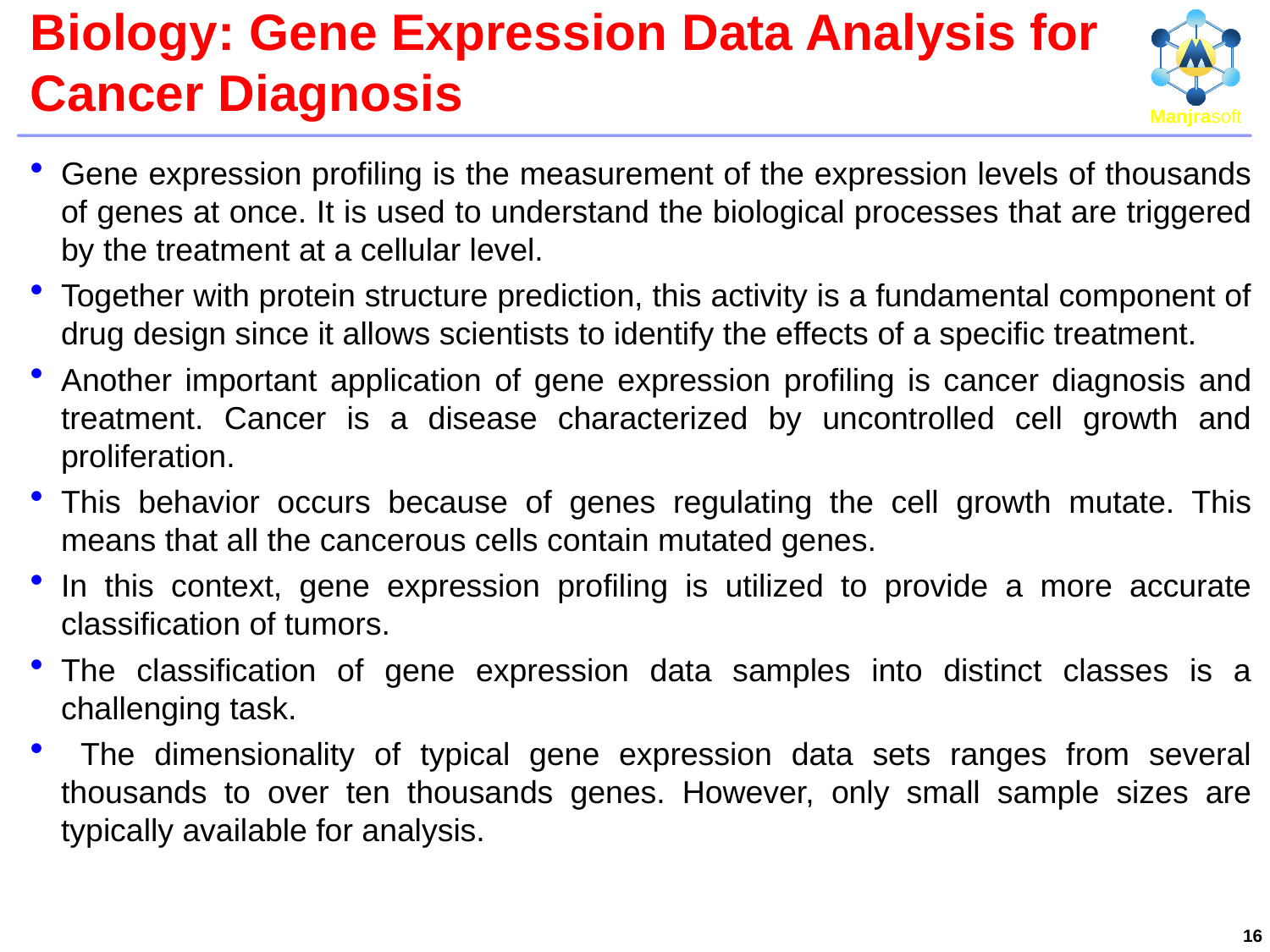

# Biology: Gene Expression Data Analysis for Cancer Diagnosis
Gene expression profiling is the measurement of the expression levels of thousands of genes at once. It is used to understand the biological processes that are triggered by the treatment at a cellular level.
Together with protein structure prediction, this activity is a fundamental component of drug design since it allows scientists to identify the effects of a specific treatment.
Another important application of gene expression profiling is cancer diagnosis and treatment. Cancer is a disease characterized by uncontrolled cell growth and proliferation.
This behavior occurs because of genes regulating the cell growth mutate. This means that all the cancerous cells contain mutated genes.
In this context, gene expression profiling is utilized to provide a more accurate classification of tumors.
The classification of gene expression data samples into distinct classes is a challenging task.
 The dimensionality of typical gene expression data sets ranges from several thousands to over ten thousands genes. However, only small sample sizes are typically available for analysis.

16